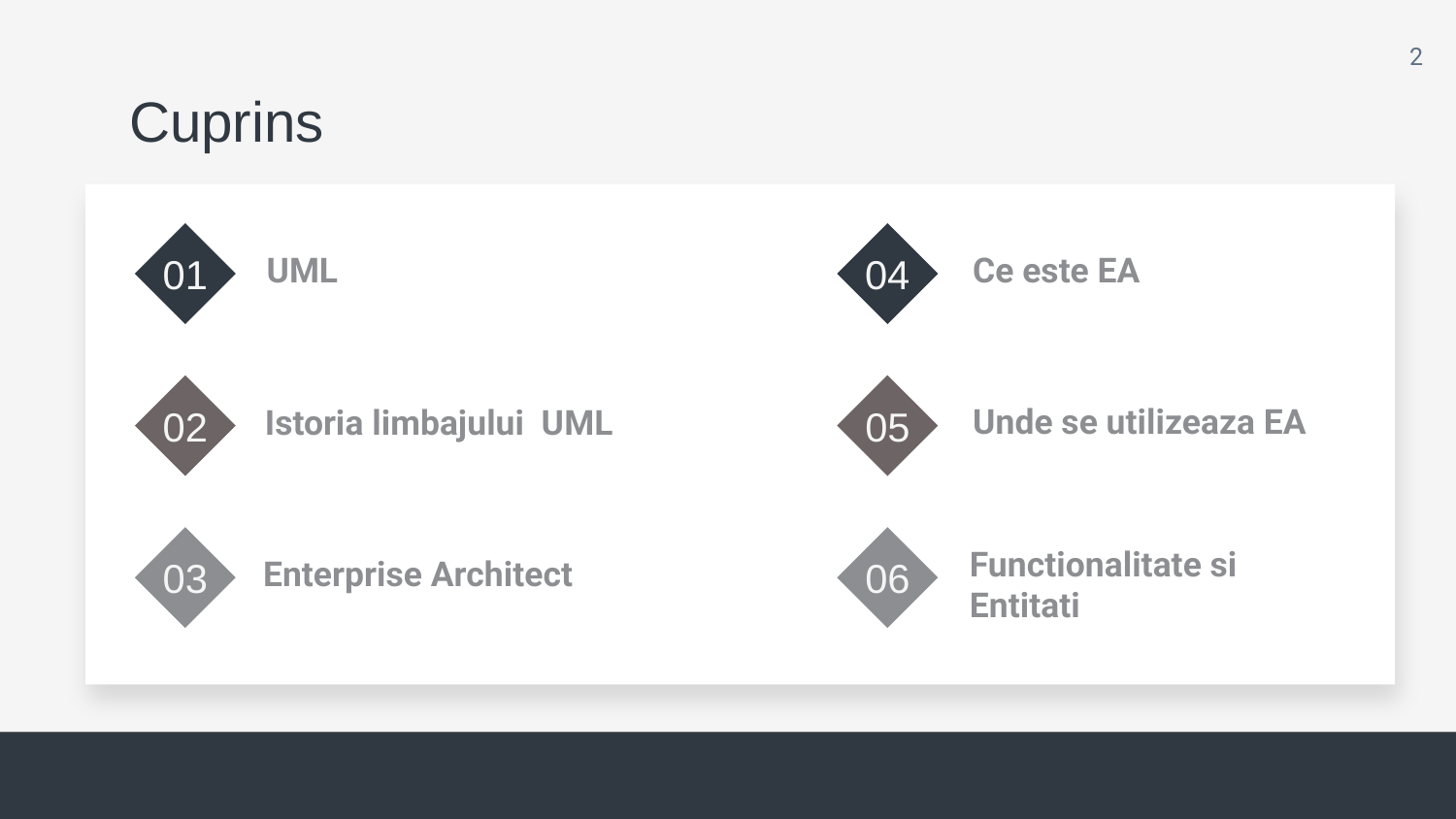

2
# Cuprins

UML
Ce este EA
01
04

Unde se utilizeaza EA
Istoria limbajului  UML
02
05

03
Enterprise Architect
06
Functionalitate si Entitati